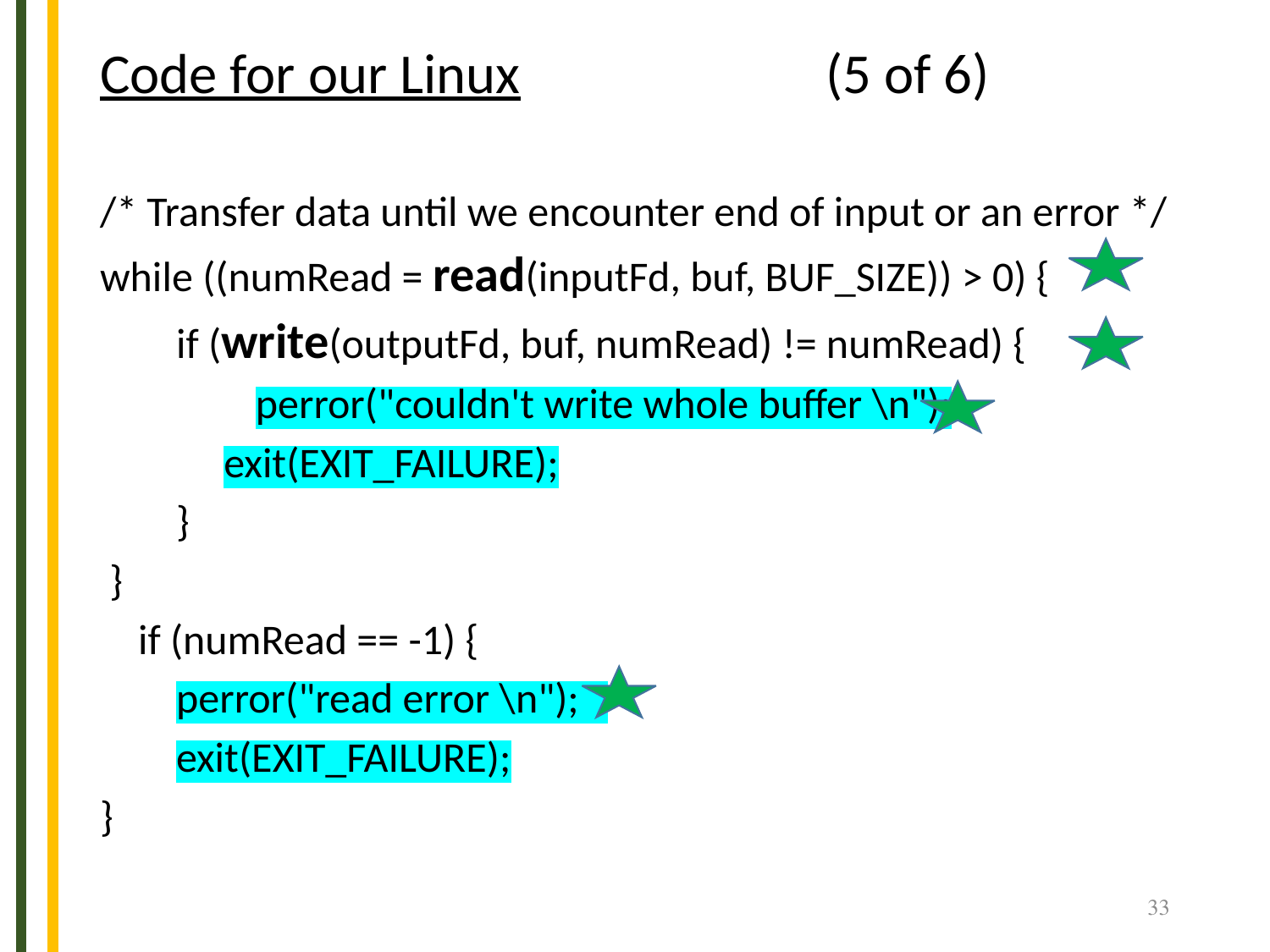

# Code for our Linux                        (5 of 6)

/* Transfer data until we encounter end of input or an error */
while ((numRead = read(inputFd, buf, BUF_SIZE)) > 0) {
        if (write(outputFd, buf, numRead) != numRead) {
	   perror("couldn't write whole buffer \n");
             exit(EXIT_FAILURE);
        }
 }
    if (numRead == -1) {
        perror("read error \n");
        exit(EXIT_FAILURE);
}

33